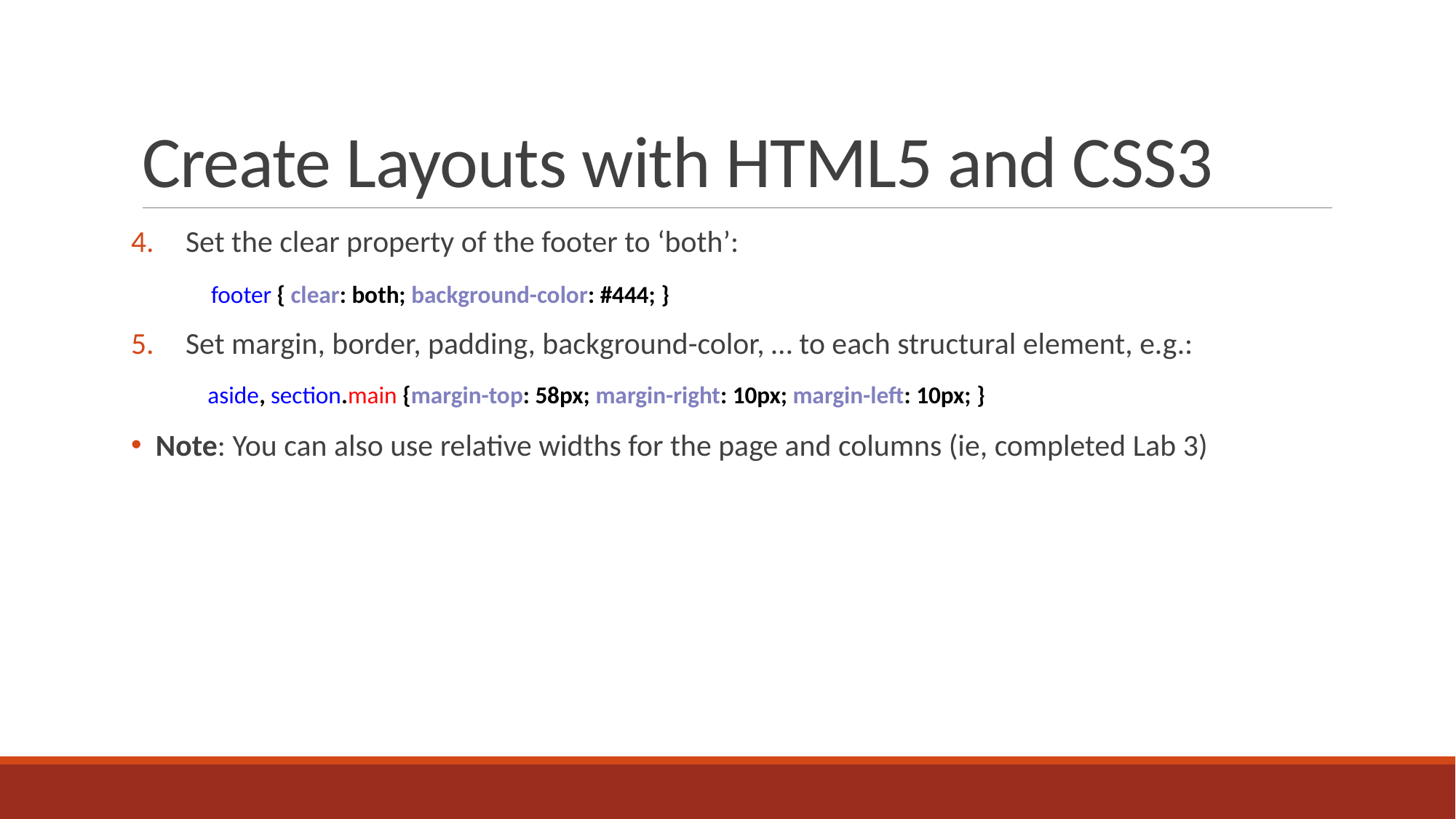

# Create Layouts with HTML5 and CSS3
Set the clear property of the footer to ‘both’:

Set margin, border, padding, background-color, … to each structural element, e.g.:

  Note: You can also use relative widths for the page and columns (ie, completed Lab 3)
footer { clear: both; background-color: #444; }
aside, section.main {margin-top: 58px; margin-right: 10px; margin-left: 10px; }